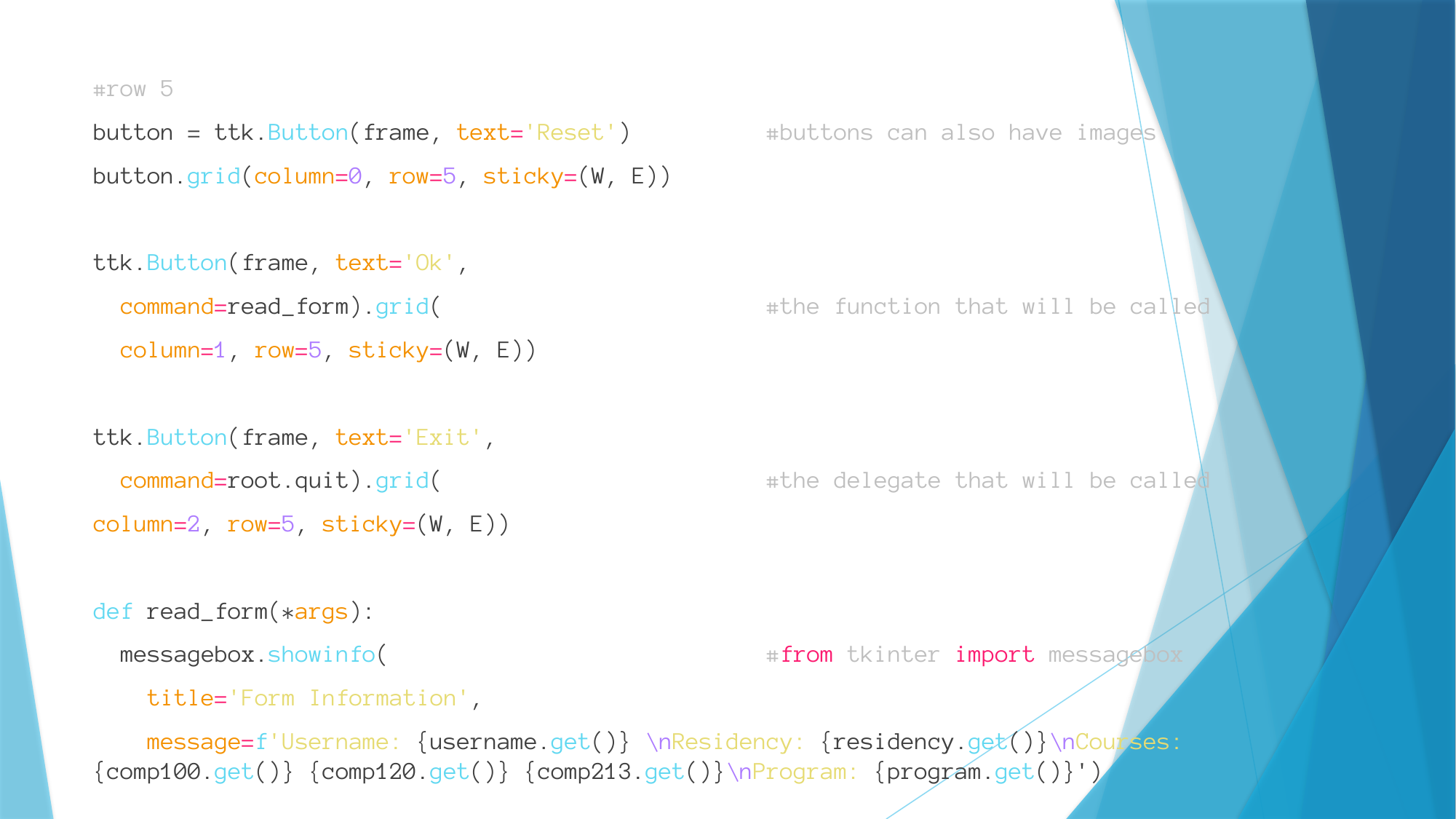

#row 5
button = ttk.Button(frame, text='Reset')          #buttons can also have images
button.grid(column=0, row=5, sticky=(W, E))

ttk.Button(frame, text='Ok',
  command=read_form).grid(                        #the function that will be called
  column=1, row=5, sticky=(W, E))

ttk.Button(frame, text='Exit',
  command=root.quit).grid(                        #the delegate that will be called
column=2, row=5, sticky=(W, E))

def read_form(*args):
  messagebox.showinfo(                            #from tkinter import messagebox
    title='Form Information',
    message=f'Username: {username.get()} \nResidency: {residency.get()}\nCourses: {comp100.get()} {comp120.get()} {comp213.get()}\nProgram: {program.get()}')